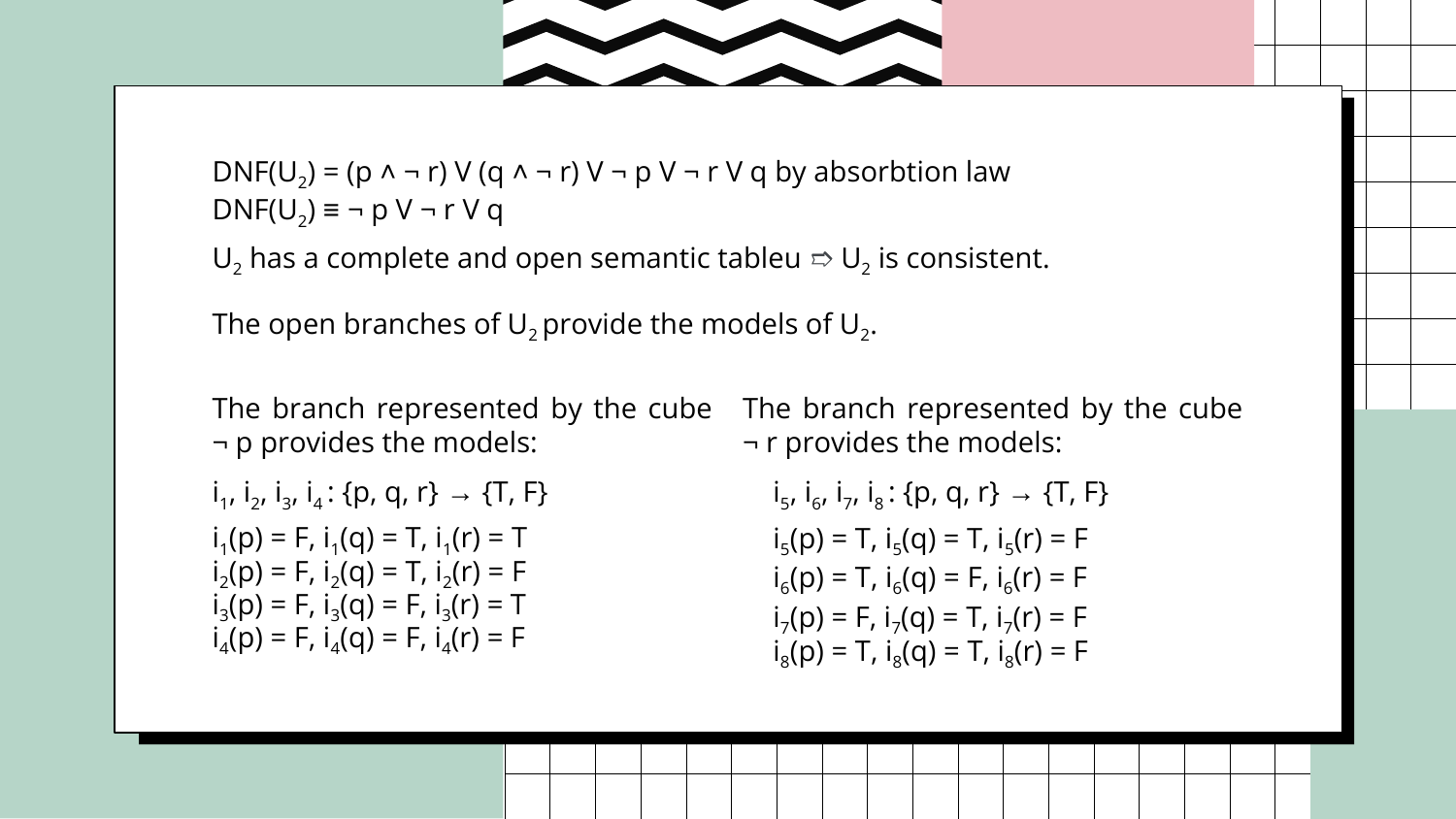

DNF(U2) = (p ˄ ¬ r) V (q ˄ ¬ r) V ¬ p V ¬ r V q by absorbtion law
DNF(U2) ≡ ¬ p V ¬ r V q
U2 has a complete and open semantic tableu ➱ U2 is consistent.
The open branches of U2 provide the models of U2.
The branch represented by the cube ¬ p provides the models:
The branch represented by the cube ¬ r provides the models:
i1, i2, i3, i4 : {p, q, r} → {T, F}
i5, i6, i7, i8 : {p, q, r} → {T, F}
i1(p) = F, i1(q) = T, i1(r) = T
i5(p) = T, i5(q) = T, i5(r) = F
i2(p) = F, i2(q) = T, i2(r) = F
i6(p) = T, i6(q) = F, i6(r) = F
i3(p) = F, i3(q) = F, i3(r) = T
i7(p) = F, i7(q) = T, i7(r) = F
i4(p) = F, i4(q) = F, i4(r) = F
i8(p) = T, i8(q) = T, i8(r) = F